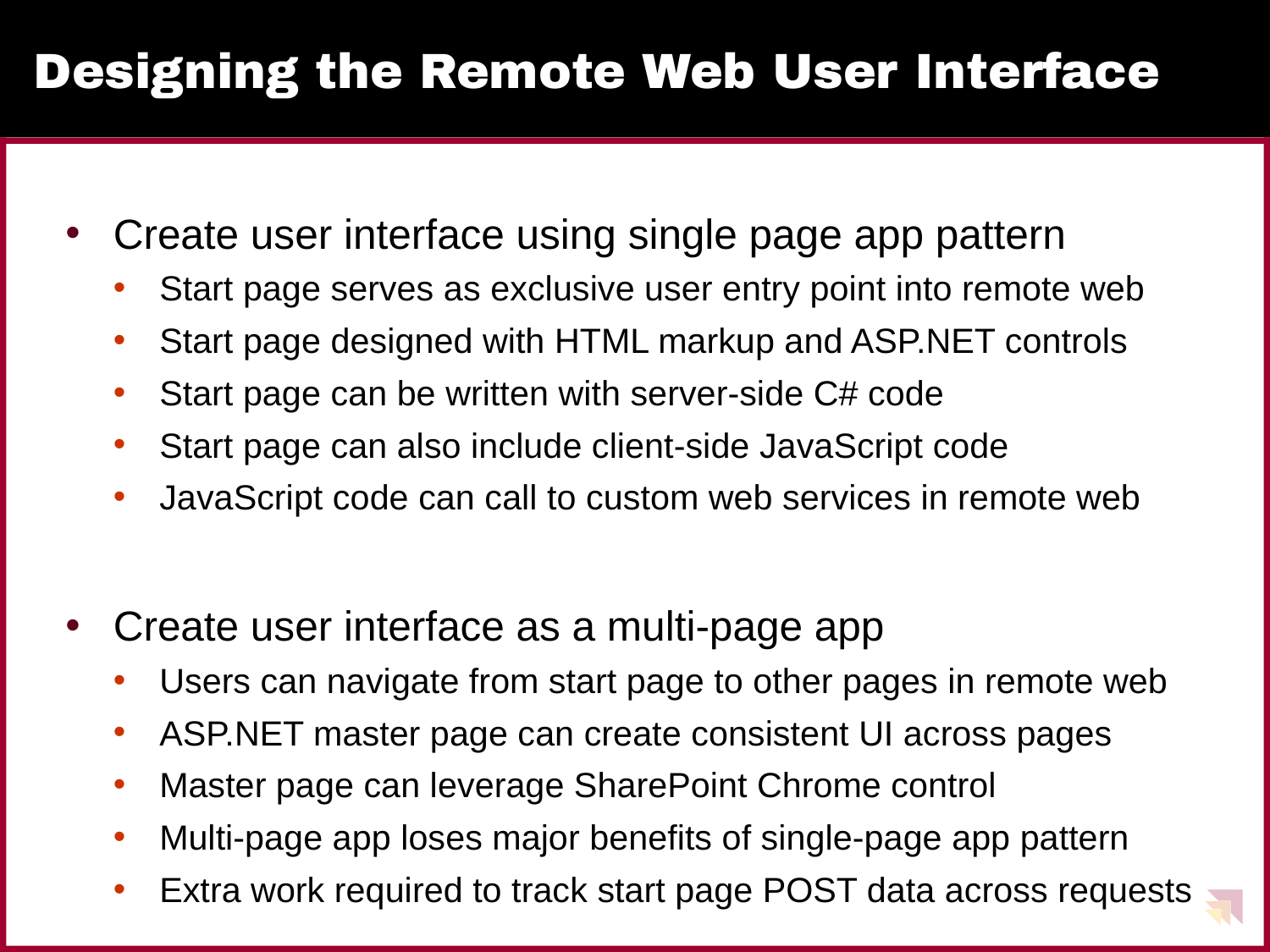

# Designing the Remote Web User Interface
Create user interface using single page app pattern
Start page serves as exclusive user entry point into remote web
Start page designed with HTML markup and ASP.NET controls
Start page can be written with server-side C# code
Start page can also include client-side JavaScript code
JavaScript code can call to custom web services in remote web

Create user interface as a multi-page app
Users can navigate from start page to other pages in remote web
ASP.NET master page can create consistent UI across pages
Master page can leverage SharePoint Chrome control
Multi-page app loses major benefits of single-page app pattern
Extra work required to track start page POST data across requests